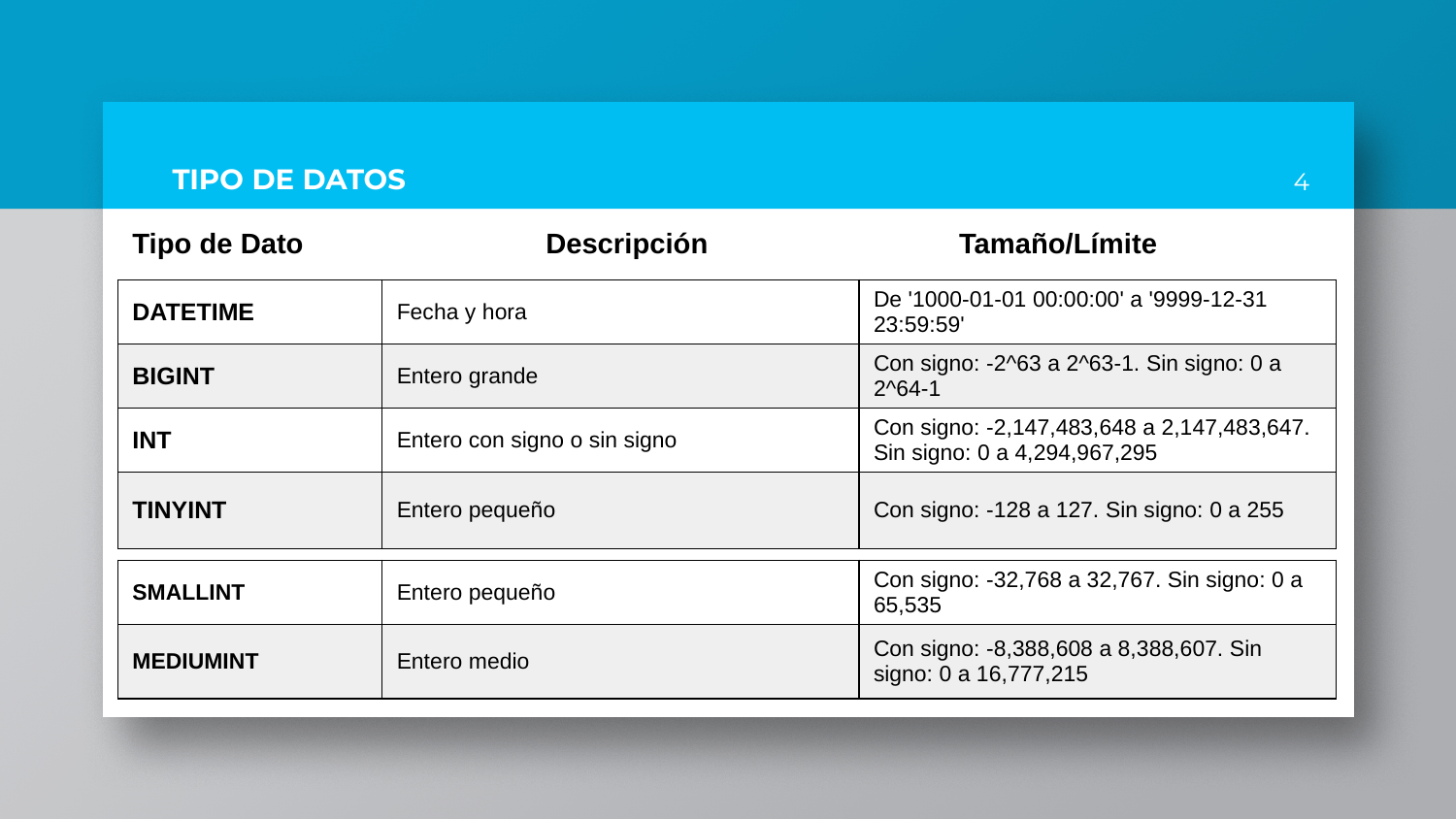

# TIPO DE DATOS
4
| Tipo de Dato | Descripción | Tamaño/Límite |
| --- | --- | --- |
| DATETIME | Fecha y hora | De '1000-01-01 00:00:00' a '9999-12-31 23:59:59' |
| --- | --- | --- |
| BIGINT | Entero grande | Con signo: -2^63 a 2^63-1. Sin signo: 0 a 2^64-1 |
| INT | Entero con signo o sin signo | Con signo: -2,147,483,648 a 2,147,483,647. Sin signo: 0 a 4,294,967,295 |
| TINYINT | Entero pequeño | Con signo: -128 a 127. Sin signo: 0 a 255 |
| SMALLINT | Entero pequeño | Con signo: -32,768 a 32,767. Sin signo: 0 a 65,535 |
| --- | --- | --- |
| MEDIUMINT | Entero medio | Con signo: -8,388,608 a 8,388,607. Sin signo: 0 a 16,777,215 |